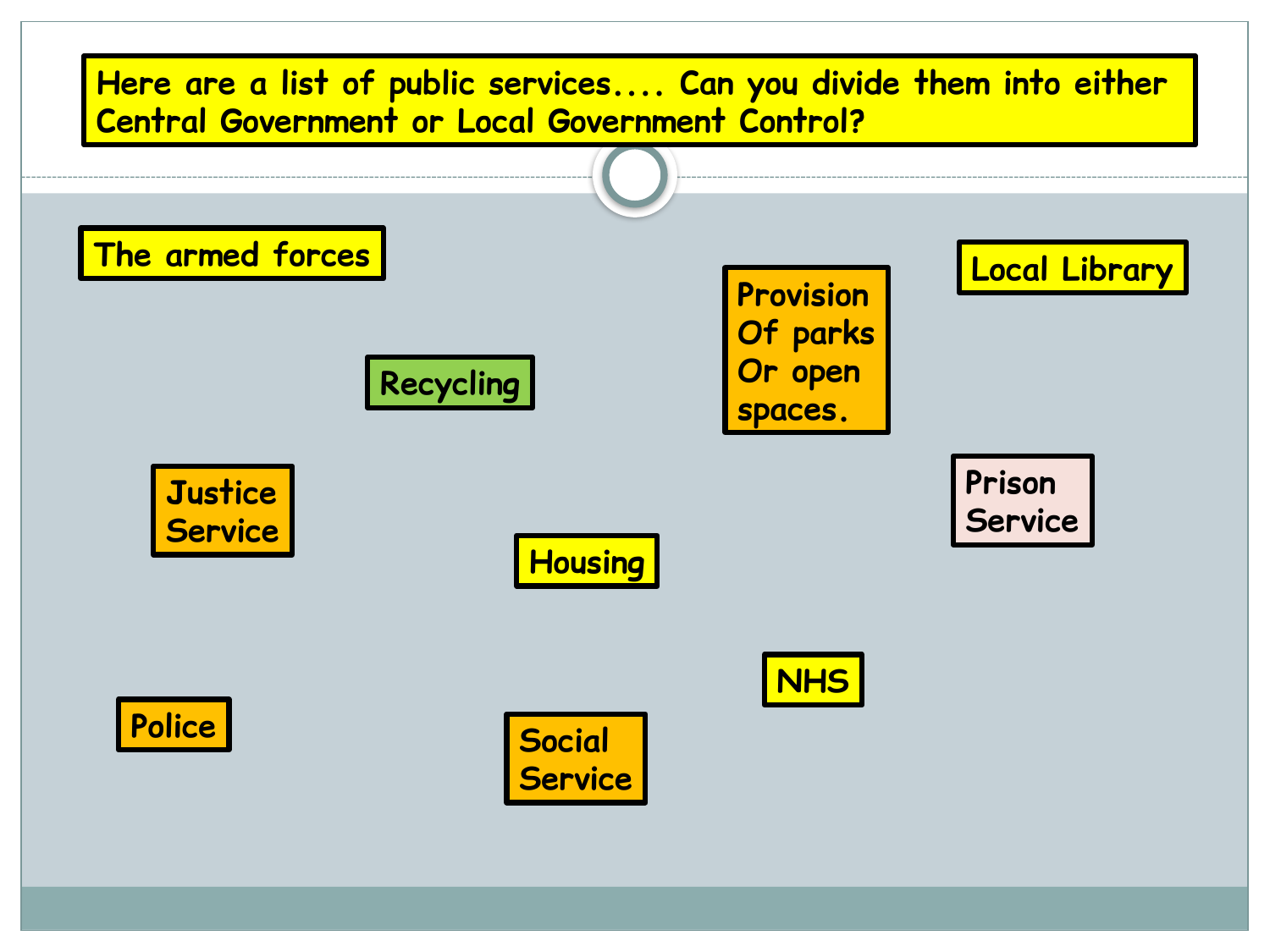

Here are a list of public services.... Can you divide them into either
Central Government or Local Government Control?
The armed forces
Local Library
Provision
Of parks
Or open
spaces.
Recycling
Prison
Service
Justice
Service
Housing
NHS
Police
Social
Service